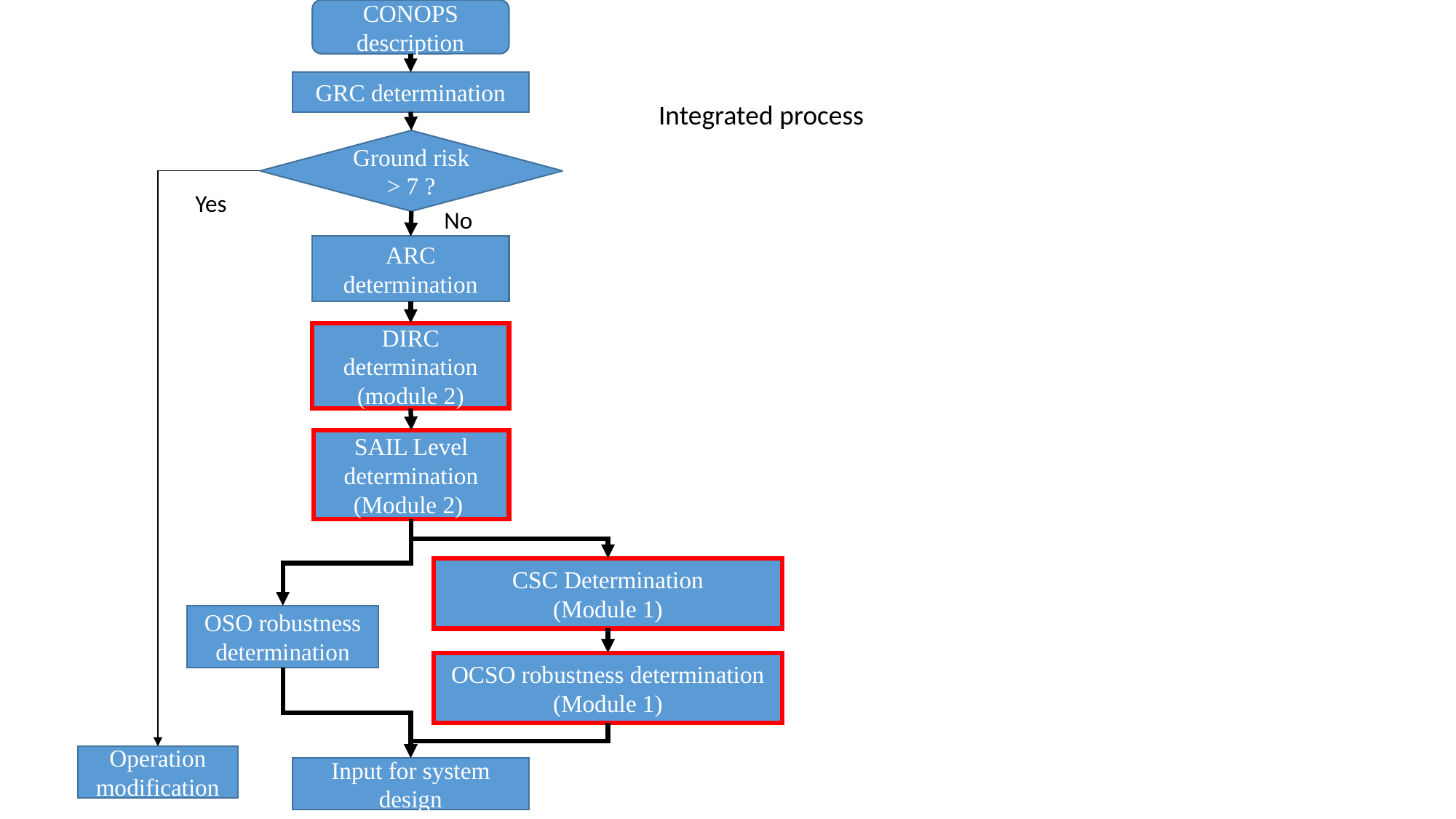

CONOPS
description
GRC determination
Integrated process
Ground risk > 7 ?
Yes
No
ARC determination
DIRC determination
(module 2)
SAIL Level determination
(Module 2)
CSC Determination
(Module 1)
OSO robustness determination
OCSO robustness determination
(Module 1)
Operation modification
Input for system design